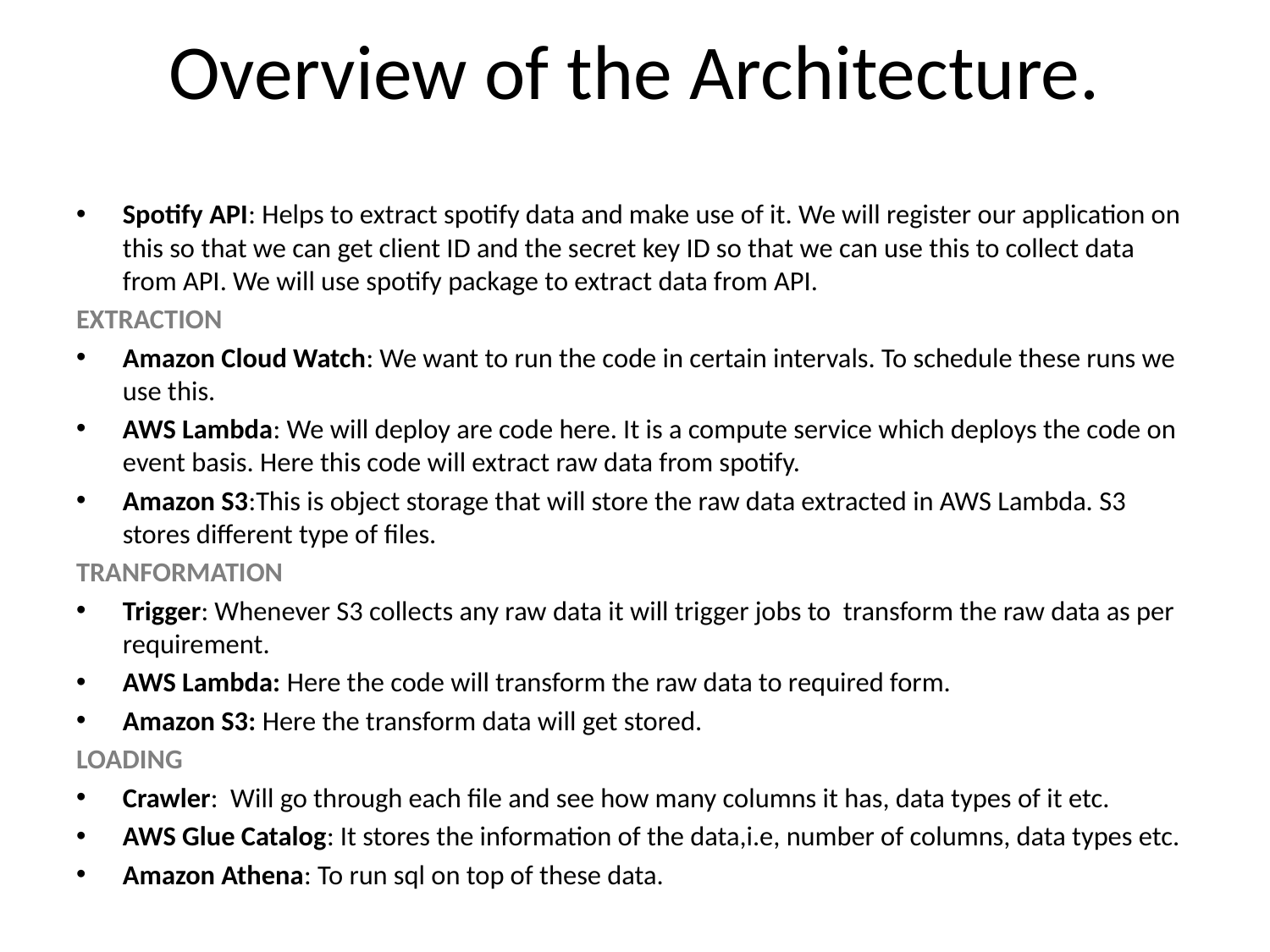

# Overview of the Architecture.
Spotify API: Helps to extract spotify data and make use of it. We will register our application on this so that we can get client ID and the secret key ID so that we can use this to collect data from API. We will use spotify package to extract data from API.
EXTRACTION
Amazon Cloud Watch: We want to run the code in certain intervals. To schedule these runs we use this.
AWS Lambda: We will deploy are code here. It is a compute service which deploys the code on event basis. Here this code will extract raw data from spotify.
Amazon S3:This is object storage that will store the raw data extracted in AWS Lambda. S3 stores different type of files.
TRANFORMATION
Trigger: Whenever S3 collects any raw data it will trigger jobs to  transform the raw data as per requirement.
AWS Lambda: Here the code will transform the raw data to required form.
Amazon S3: Here the transform data will get stored.
LOADING
Crawler:  Will go through each file and see how many columns it has, data types of it etc.
AWS Glue Catalog: It stores the information of the data,i.e, number of columns, data types etc.
Amazon Athena: To run sql on top of these data.